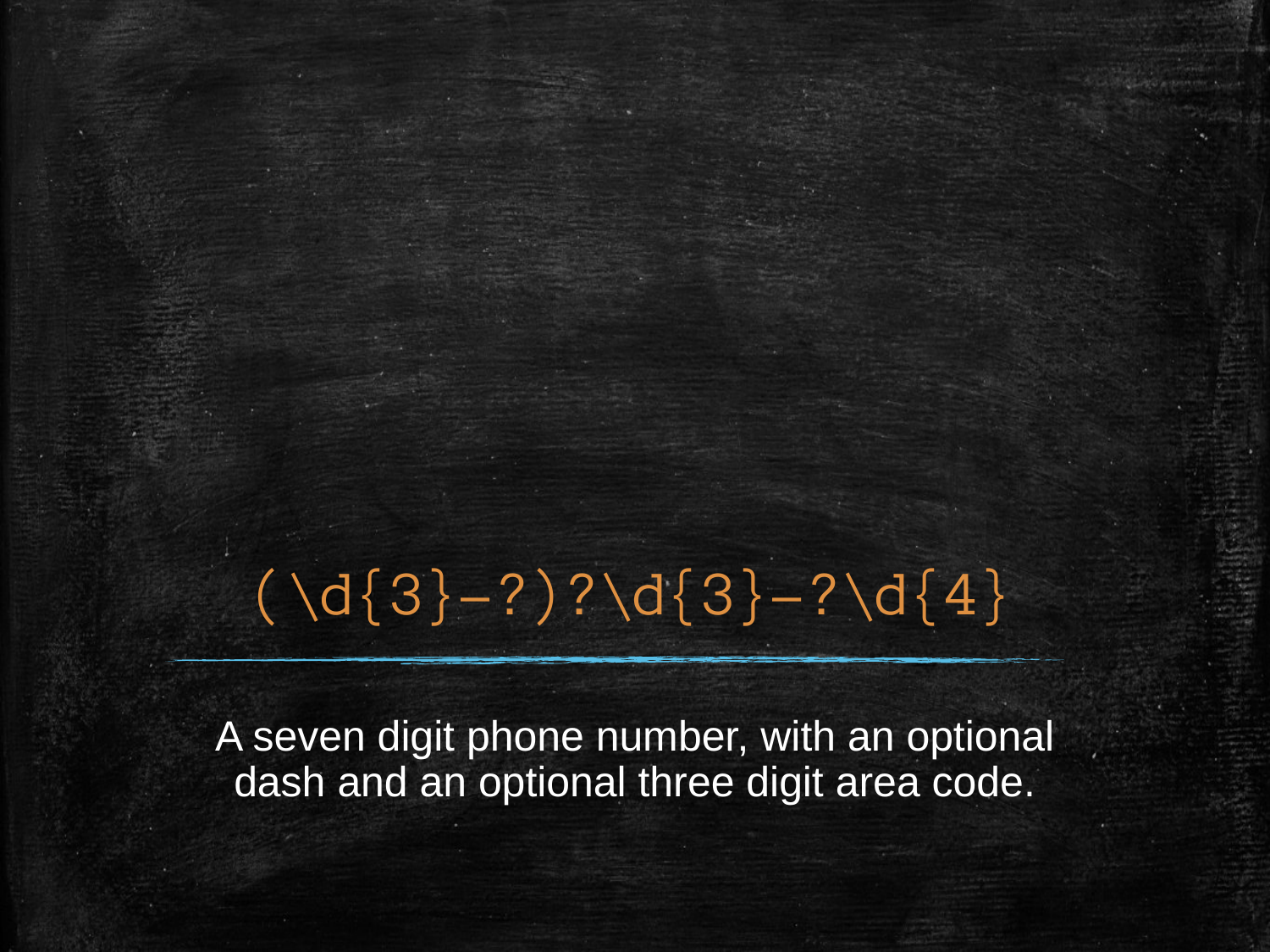

# (\d{3}-?)?\d{3}-?\d{4}
A seven digit phone number, with an optional dash and an optional three digit area code.